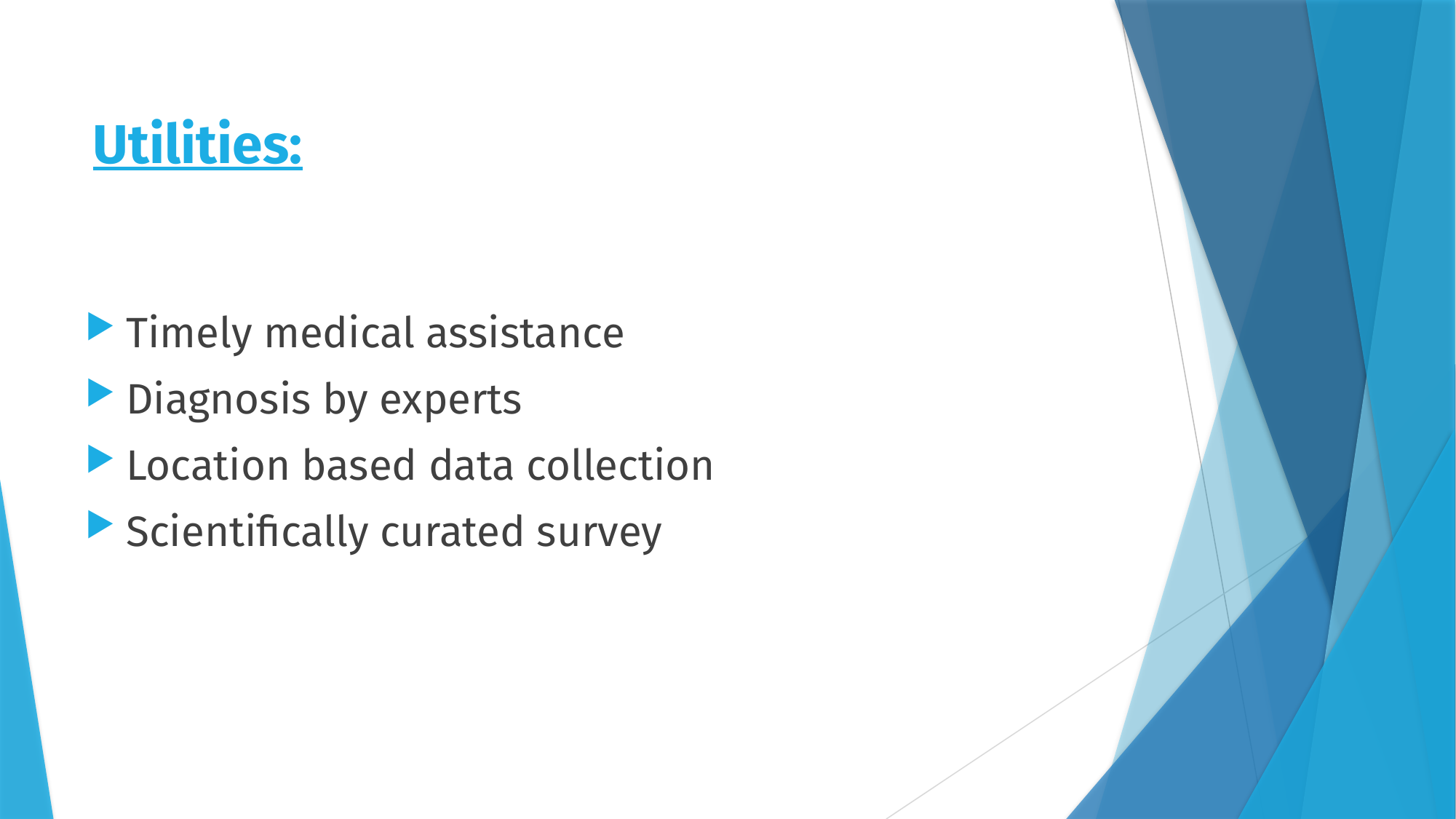

# Utilities:
Timely medical assistance
Diagnosis by experts
Location based data collection
Scientifically curated survey